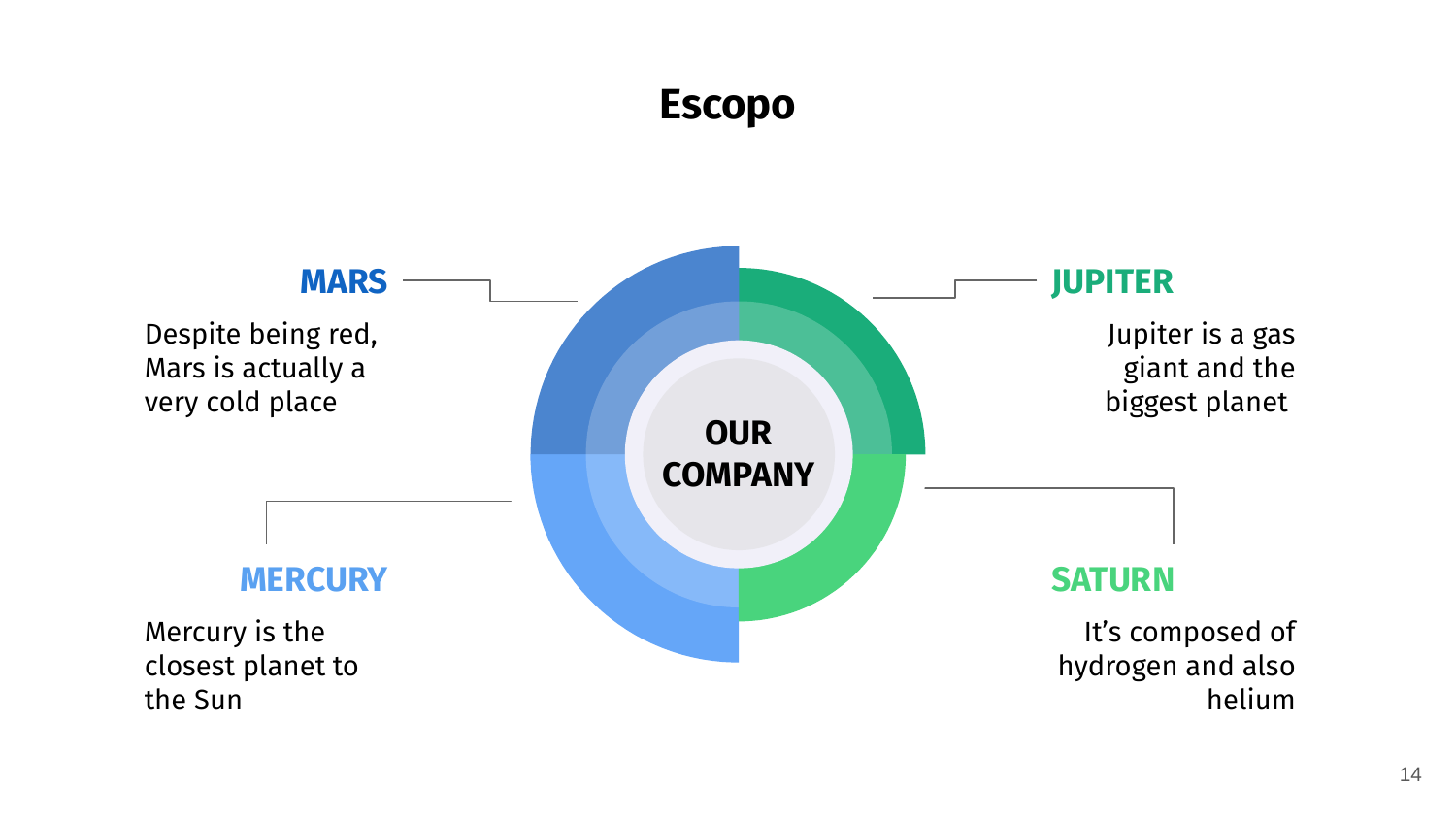

Escopo
MARS

JUPITER

Despite being red, Mars is actually a very cold place

Jupiter is a gas giant and the biggest planet

OUR COMPANY

MERCURY
SATURN
Mercury is the closest planet to the Sun
It’s composed of hydrogen and also helium
14